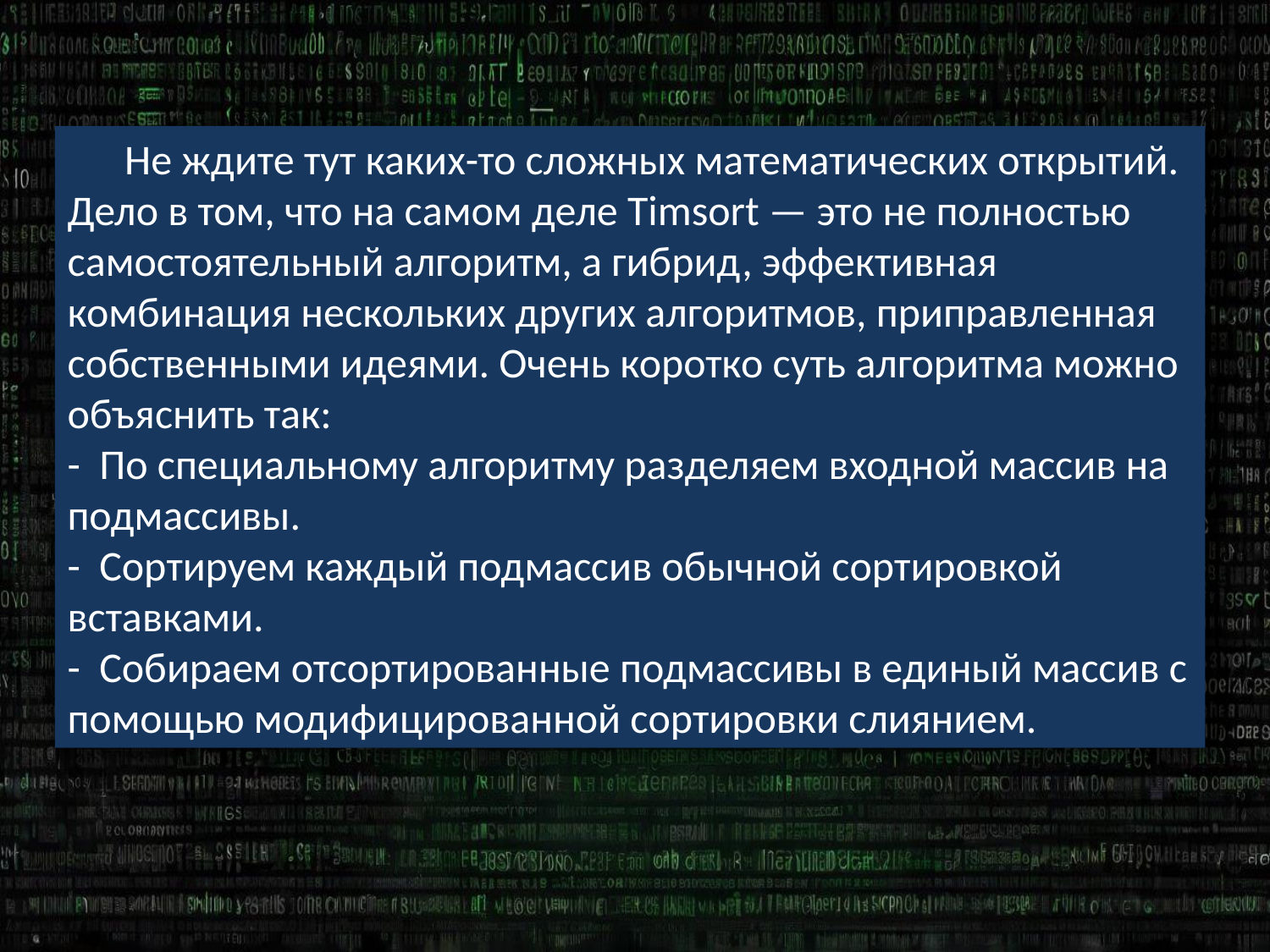

Не ждите тут каких-то сложных математических открытий. Дело в том, что на самом деле Timsort — это не полностью самостоятельный алгоритм, а гибрид, эффективная комбинация нескольких других алгоритмов, приправленная собственными идеями. Очень коротко суть алгоритма можно объяснить так:
-  По специальному алгоритму разделяем входной массив на подмассивы.
-  Сортируем каждый подмассив обычной сортировкой вставками.
-  Собираем отсортированные подмассивы в единый массив с помощью модифицированной сортировки слиянием.